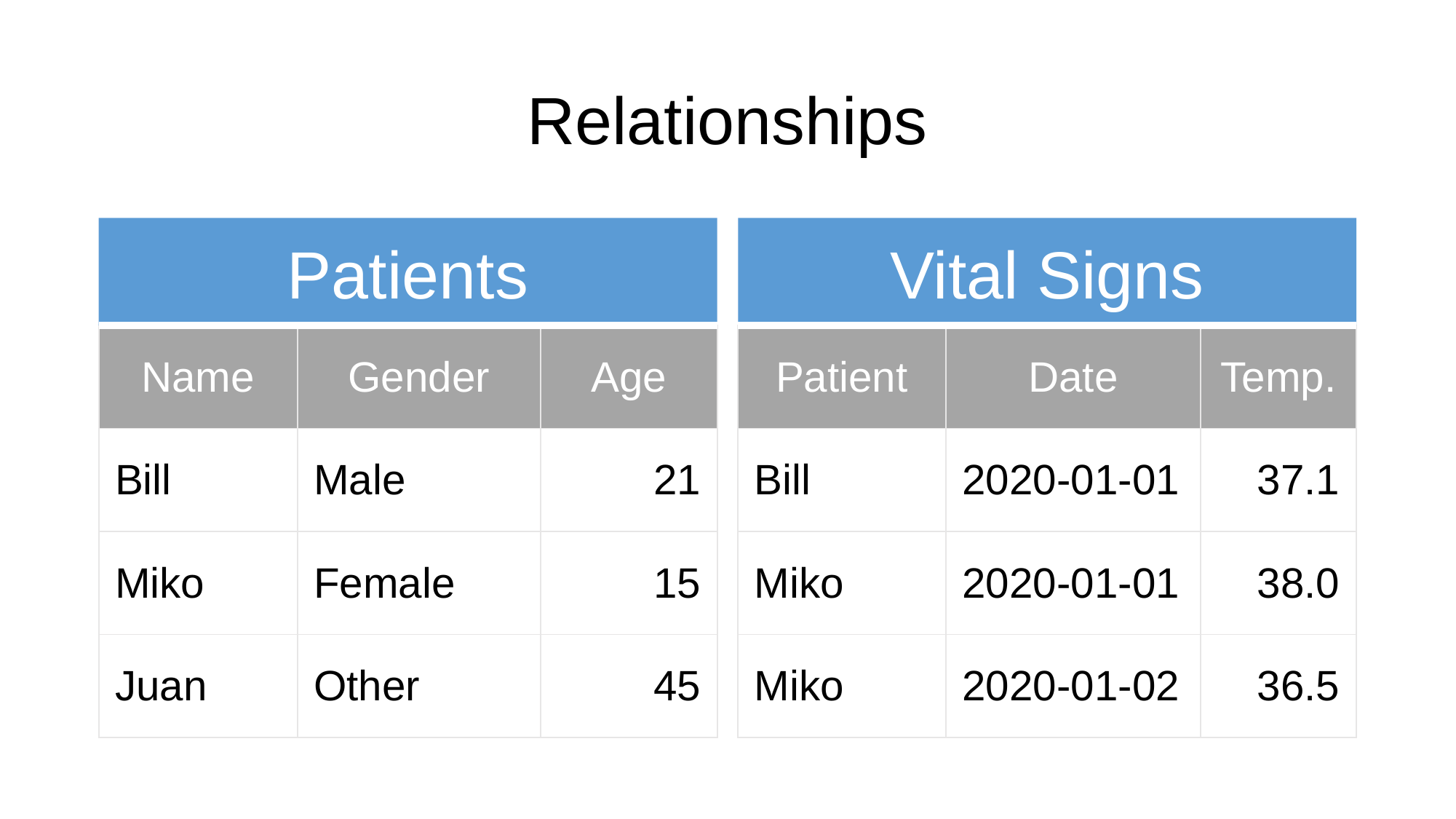

# Relationships
Patients
| Name | Gender | Age |
| --- | --- | --- |
| Bill | Male | 21 |
| Miko | Female | 15 |
| Juan | Other | 45 |
Vital Signs
| Patient | Date | Temp. |
| --- | --- | --- |
| Bill | 2020-01-01 | 37.1 |
| Miko | 2020-01-01 | 38.0 |
| Miko | 2020-01-02 | 36.5 |